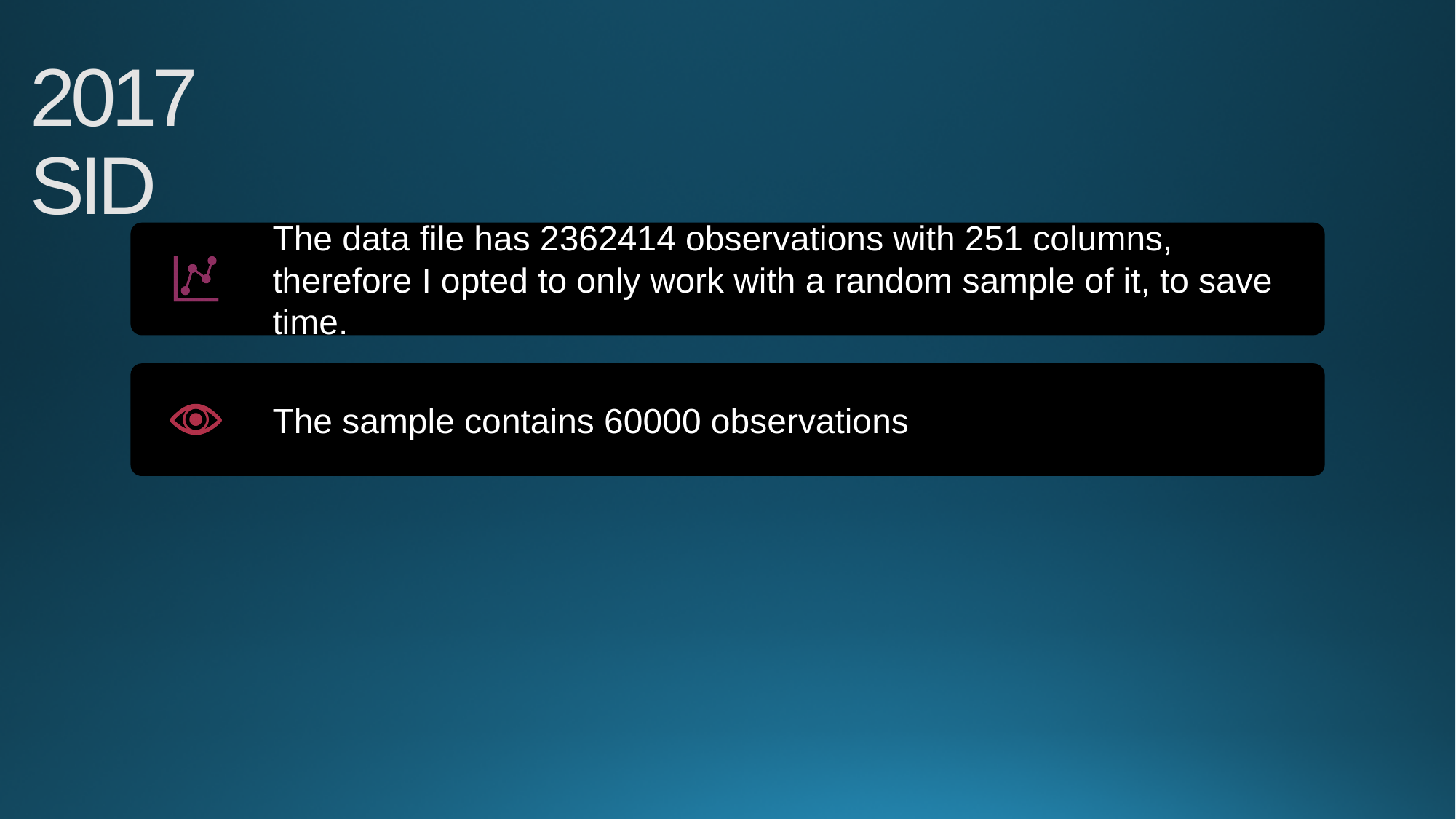

# 2017 SID
The data file has 2362414 observations with 251 columns, therefore I opted to only work with a random sample of it, to save time.
The sample contains 60000 observations